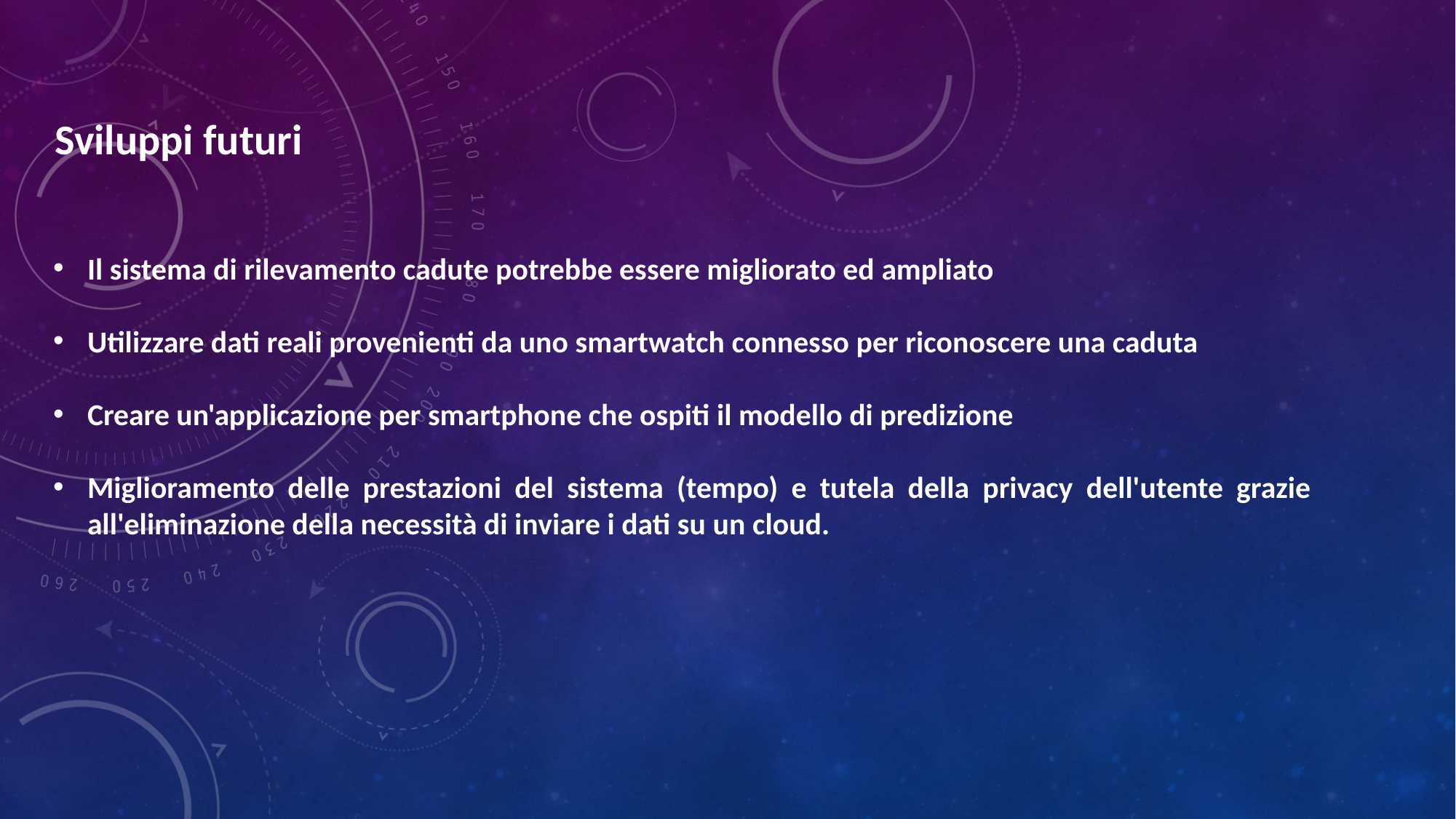

Sviluppi futuri

Il sistema di rilevamento cadute potrebbe essere migliorato ed ampliato

Utilizzare dati reali provenienti da uno smartwatch connesso per riconoscere una caduta

Creare un'applicazione per smartphone che ospiti il modello di predizione

Miglioramento delle prestazioni del sistema (tempo) e tutela della privacy dell'utente grazie all'eliminazione della necessità di inviare i dati su un cloud.